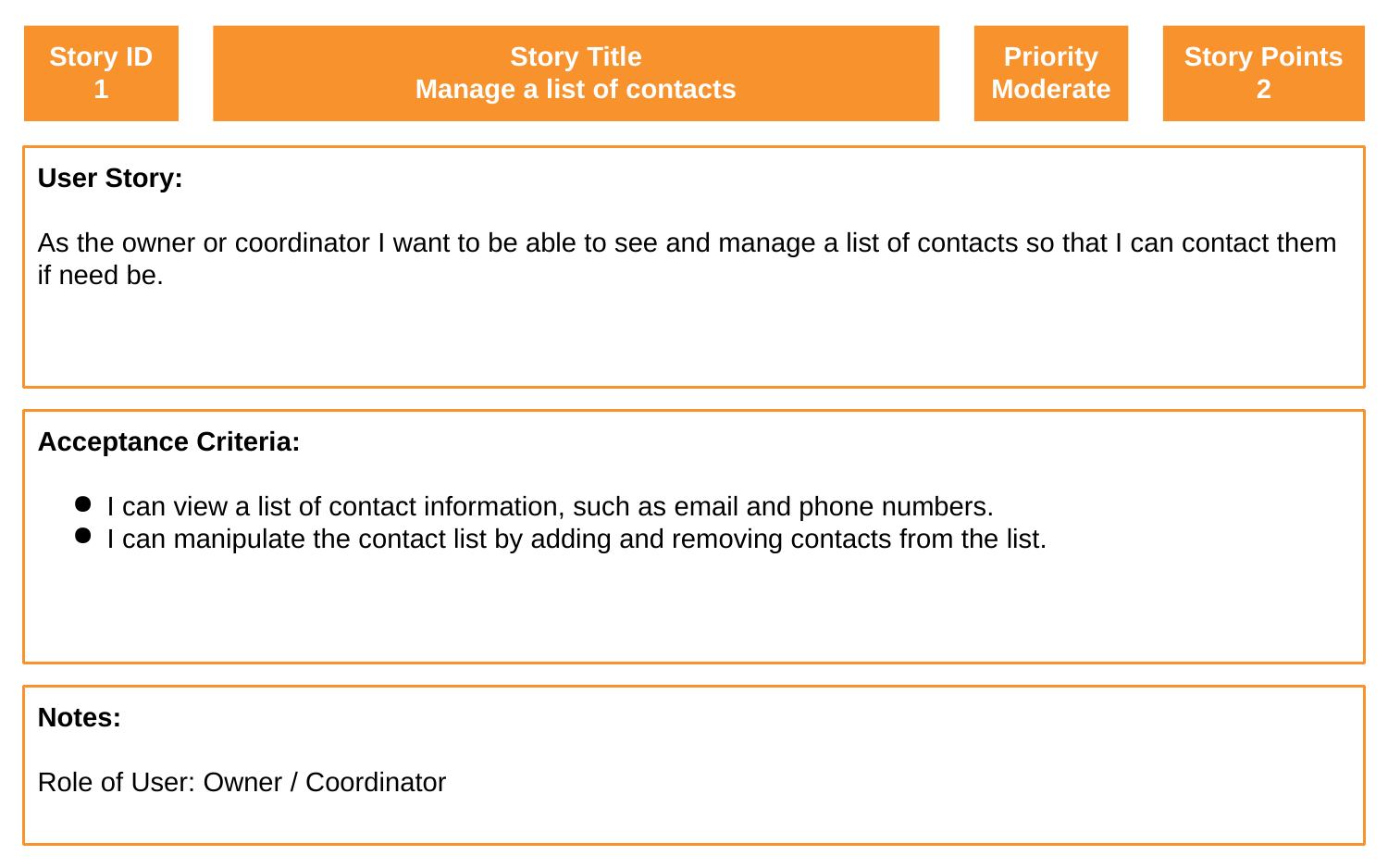

Story ID
1
Story Title
Manage a list of contacts
Priority
Moderate
Story Points
2
User Story:

As the owner or coordinator I want to be able to see and manage a list of contacts so that I can contact them if need be.
Acceptance Criteria:

I can view a list of contact information, such as email and phone numbers.
I can manipulate the contact list by adding and removing contacts from the list.

Notes:

Role of User: Owner / Coordinator